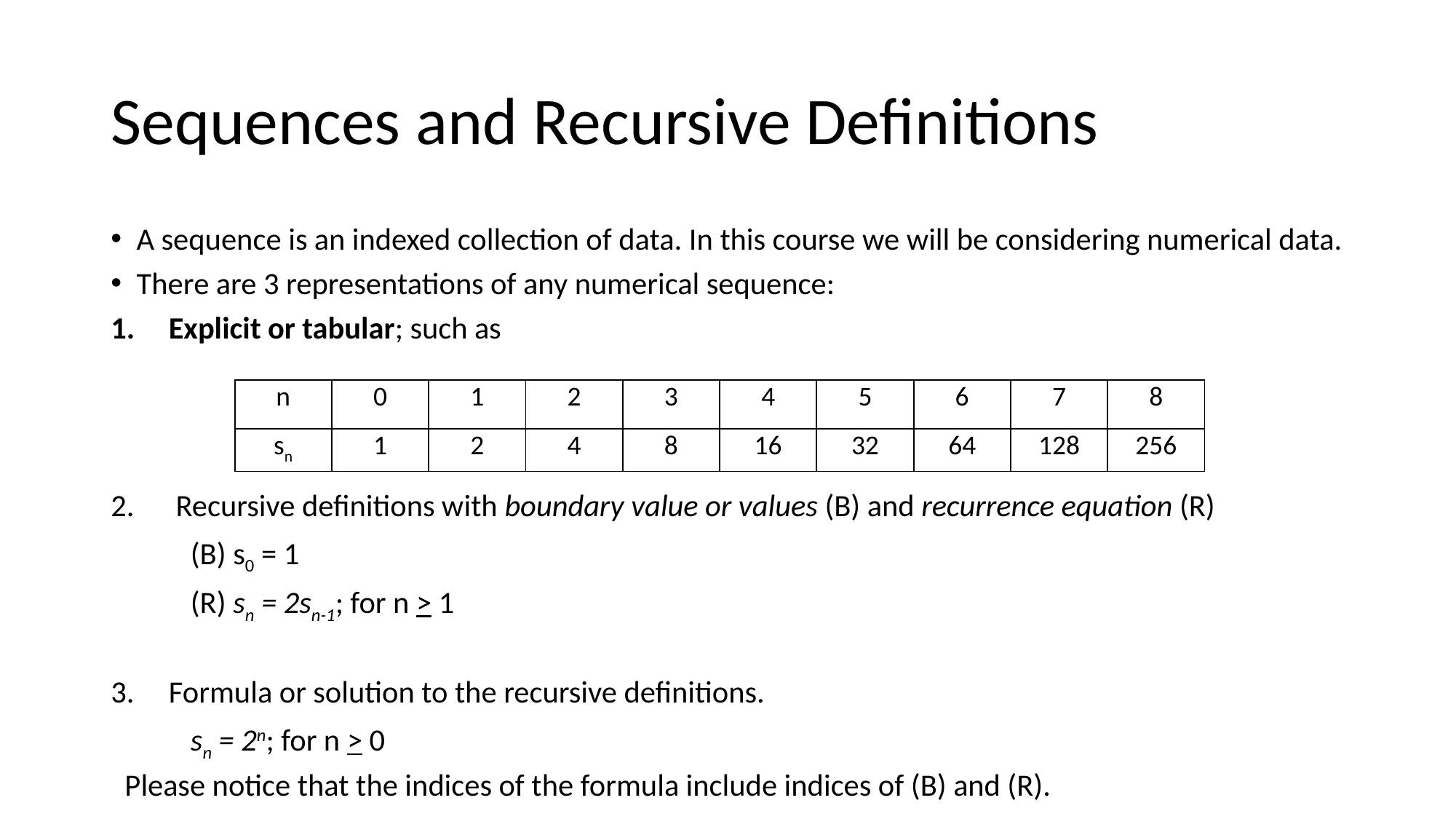

# Sequences and Recursive Definitions
A sequence is an indexed collection of data. In this course we will be considering numerical data.
There are 3 representations of any numerical sequence:
Explicit or tabular; such as

2.      Recursive definitions with boundary value or values (B) and recurrence equation (R)
 	(B) s0 = 1
	(R) sn = 2sn-1; for n > 1

Formula or solution to the recursive definitions.
	sn = 2n; for n > 0
  Please notice that the indices of the formula include indices of (B) and (R).

| n | 0 | 1 | 2 | 3 | 4 | 5 | 6 | 7 | 8 |
| --- | --- | --- | --- | --- | --- | --- | --- | --- | --- |
| sn | 1 | 2 | 4 | 8 | 16 | 32 | 64 | 128 | 256 |